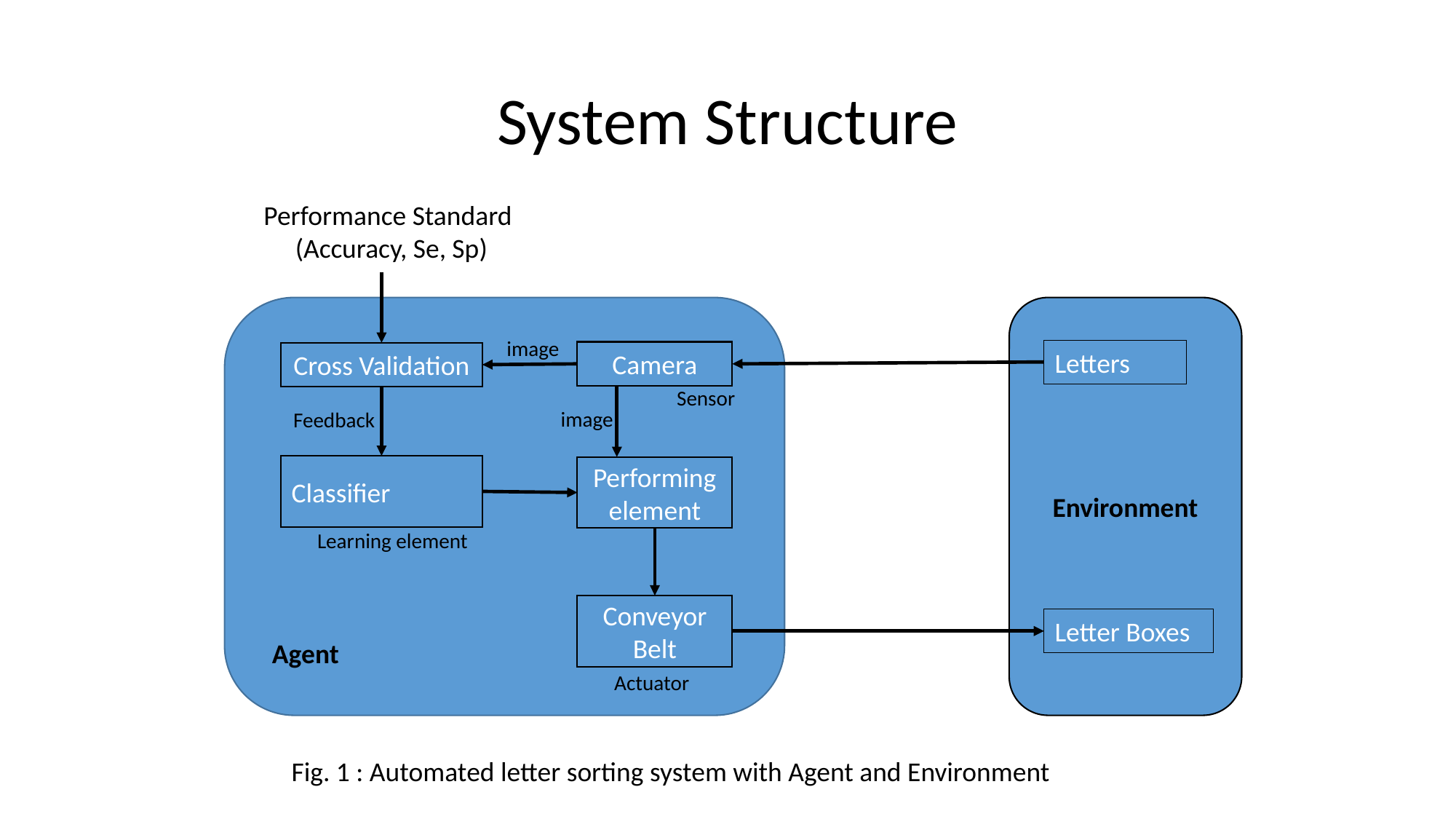

# System Structure
Performance Standard
(Accuracy, Se, Sp)
Environment

image
Letters
Camera
Cross Validation
Sensor
image
Feedback
Classifier
Performing
element
Learning element
Conveyor Belt
Letter Boxes
Agent
Actuator
Fig. 1 : Automated letter sorting system with Agent and Environment